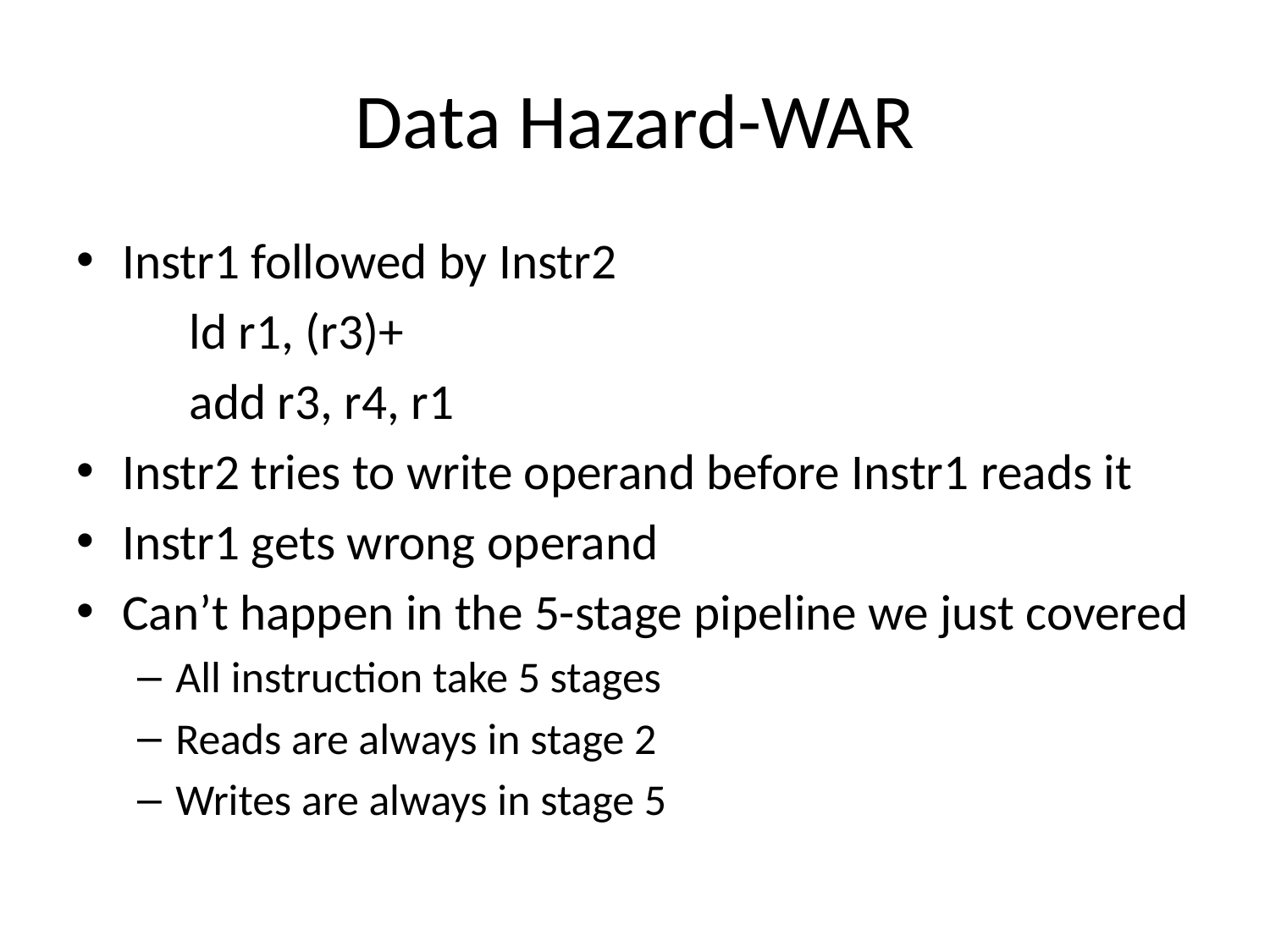

# Data Hazard-WAR
Instr1 followed by Instr2
	ld r1, (r3)+
	add r3, r4, r1
Instr2 tries to write operand before Instr1 reads it
Instr1 gets wrong operand
Can’t happen in the 5-stage pipeline we just covered
All instruction take 5 stages
Reads are always in stage 2
Writes are always in stage 5